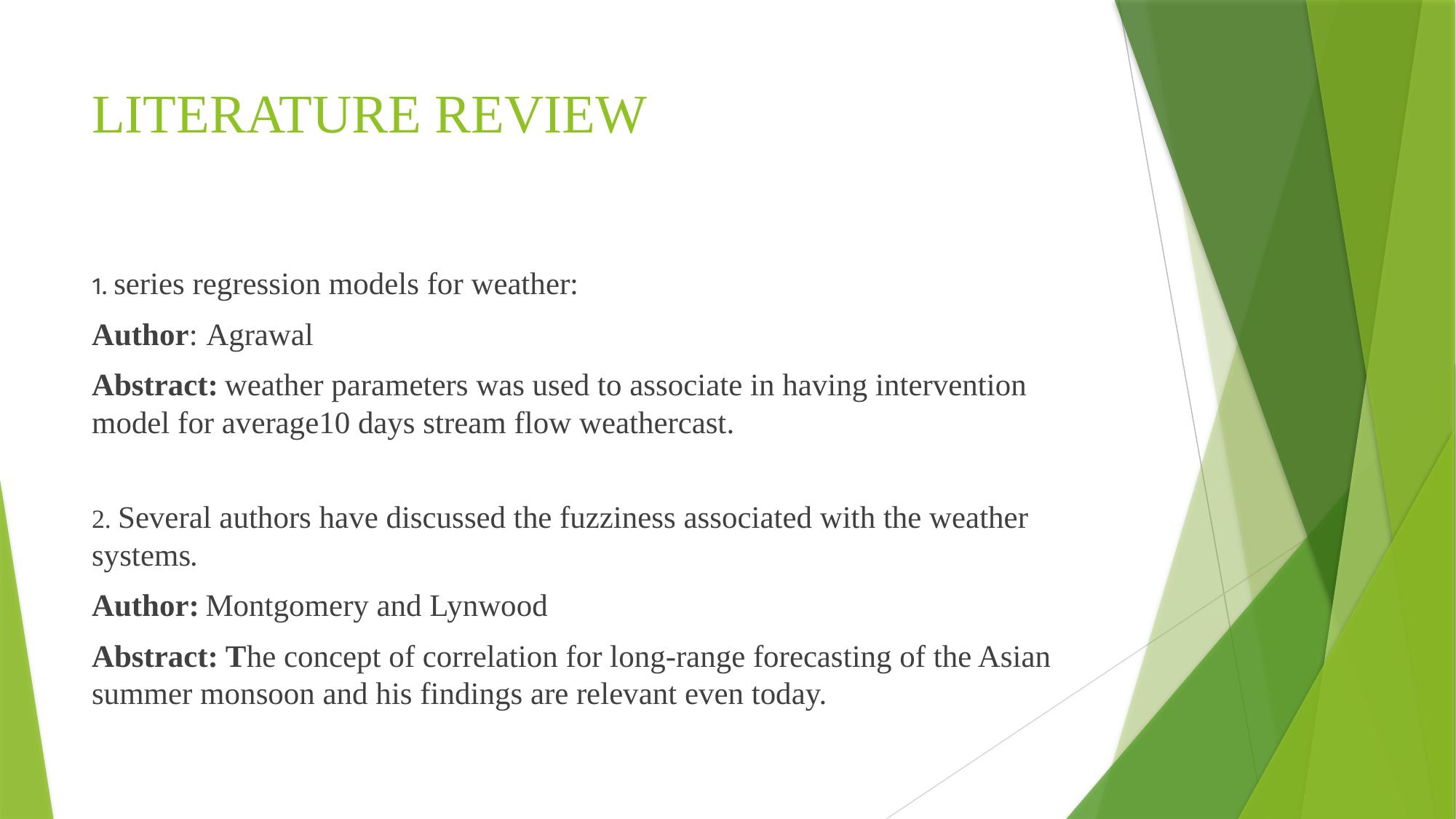

# LITERATURE REVIEW
1. series regression models for weather:
Author: Agrawal
Abstract: weather parameters was used to associate in having intervention model for average10 days stream flow weathercast.

2. Several authors have discussed the fuzziness associated with the weather systems.
Author: Montgomery and Lynwood
Abstract: The concept of correlation for long-range forecasting of the Asian summer monsoon and his findings are relevant even today.